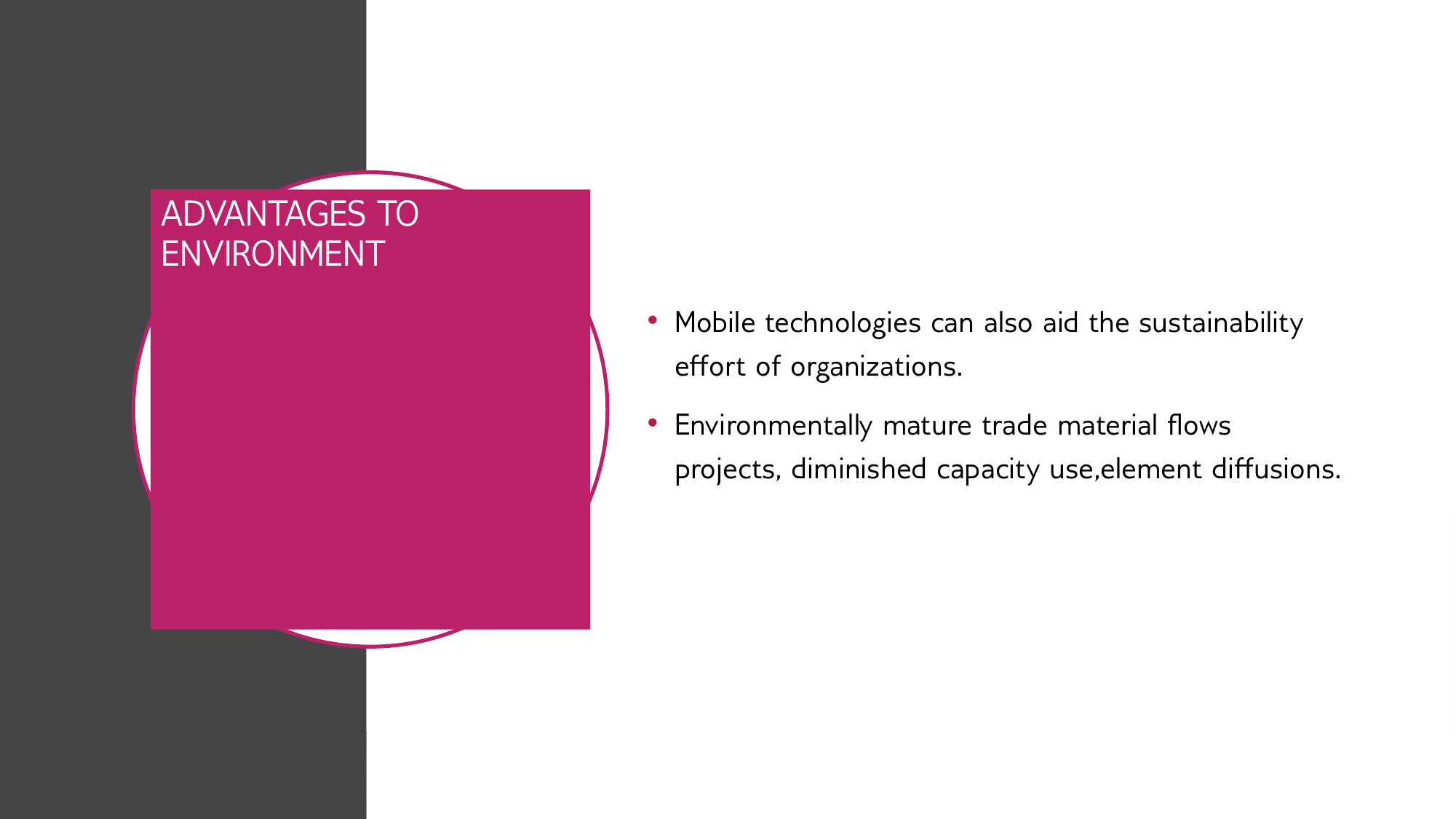

Mobile technologies can also aid the sustainability effort of organizations.
Environmentally mature trade material flows projects, diminished capacity use,element diffusions.

# ADVANTAGES to environment